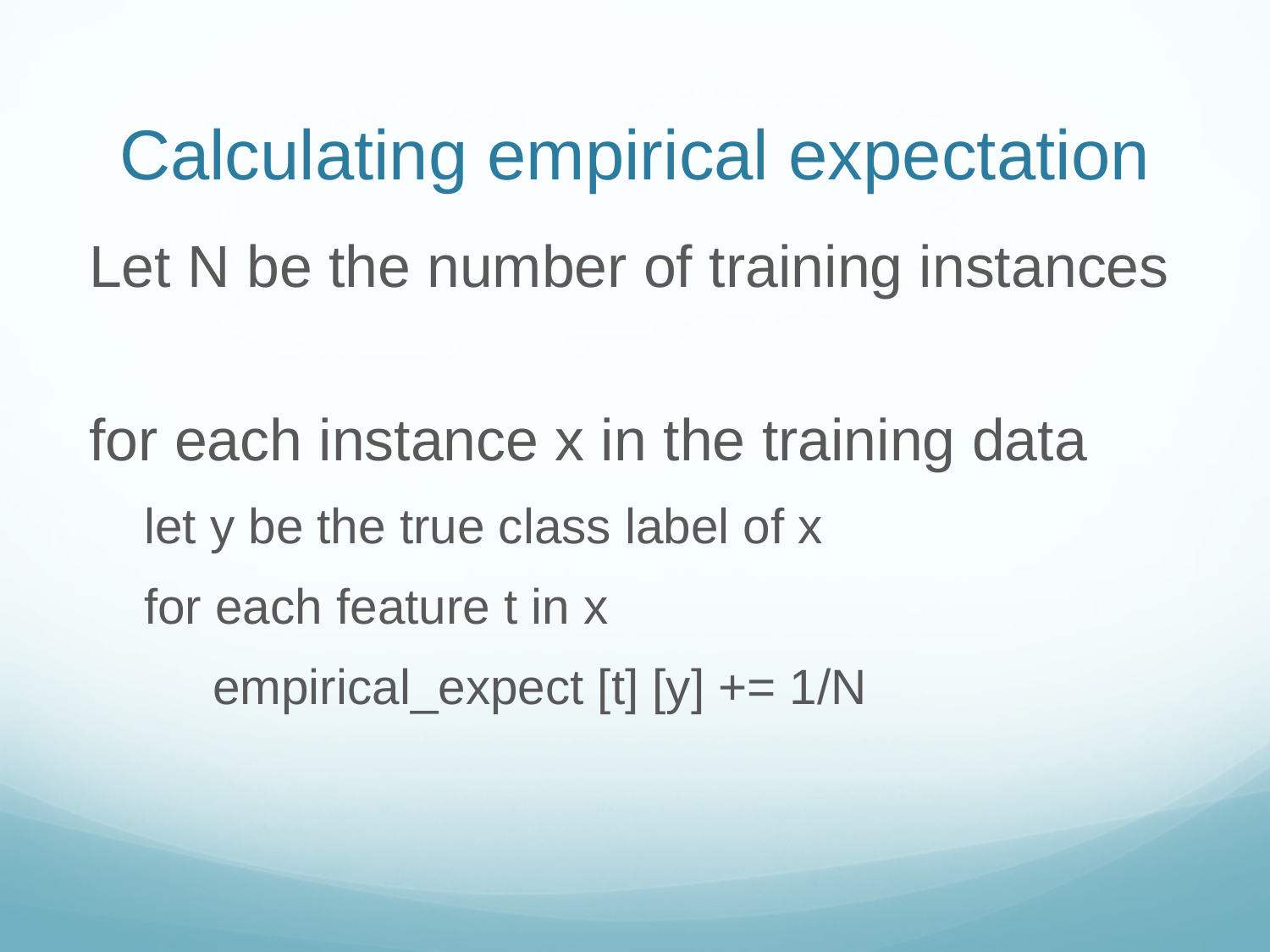

# Calculating empirical expectation
Let N be the number of training instances

for each instance x in the training data
    let y be the true class label of x
    for each feature t in x
         empirical_expect [t] [y] += 1/N